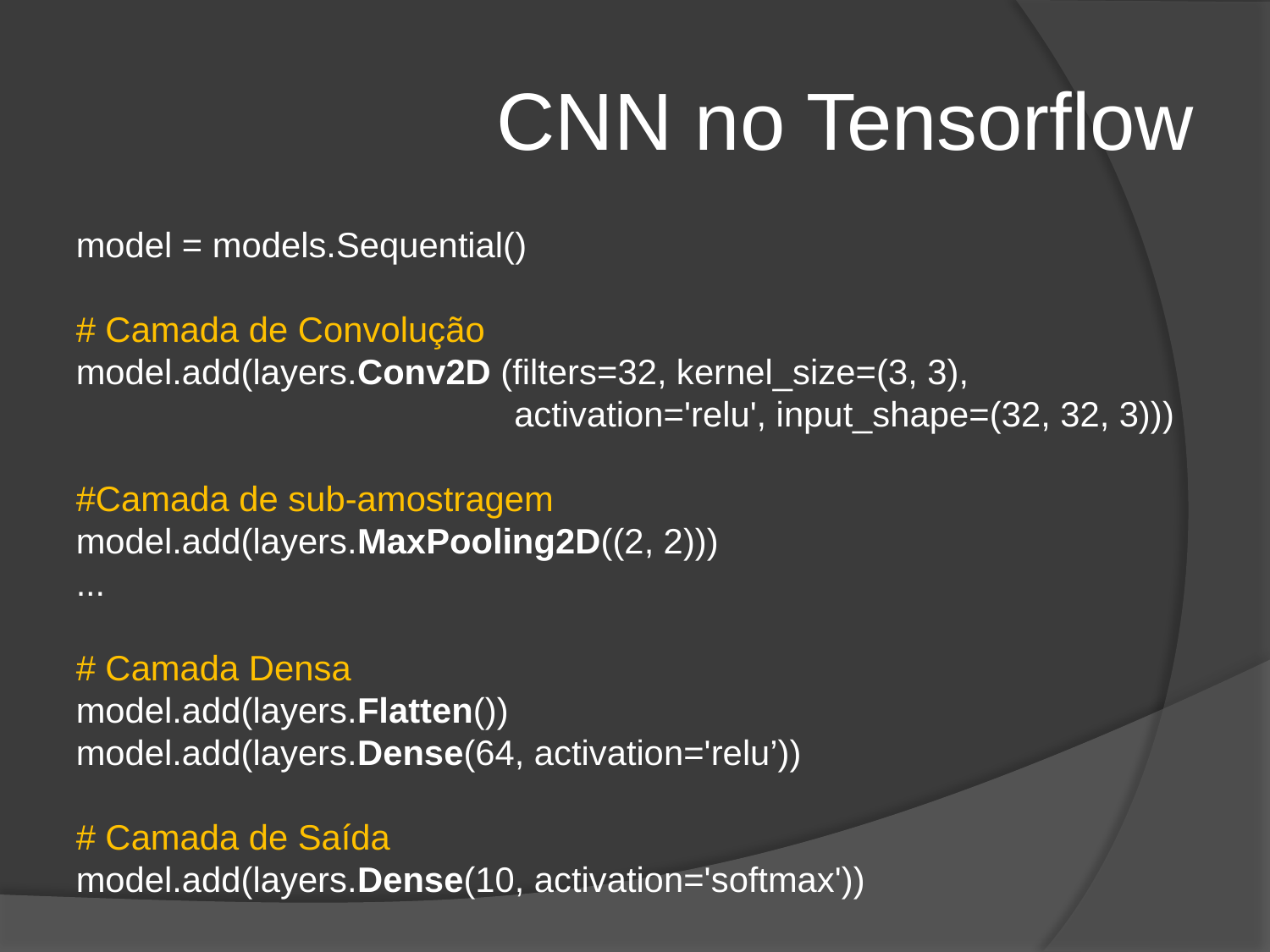

# CNN no Tensorflow
model = models.Sequential()

# Camada de Convolução
model.add(layers.Conv2D (filters=32, kernel_size=(3, 3),
                                             activation='relu', input_shape=(32, 32, 3)))

#Camada de sub-amostragem
model.add(layers.MaxPooling2D((2, 2)))
...

# Camada Densa
model.add(layers.Flatten())
model.add(layers.Dense(64, activation='relu’))

# Camada de Saída
model.add(layers.Dense(10, activation='softmax'))